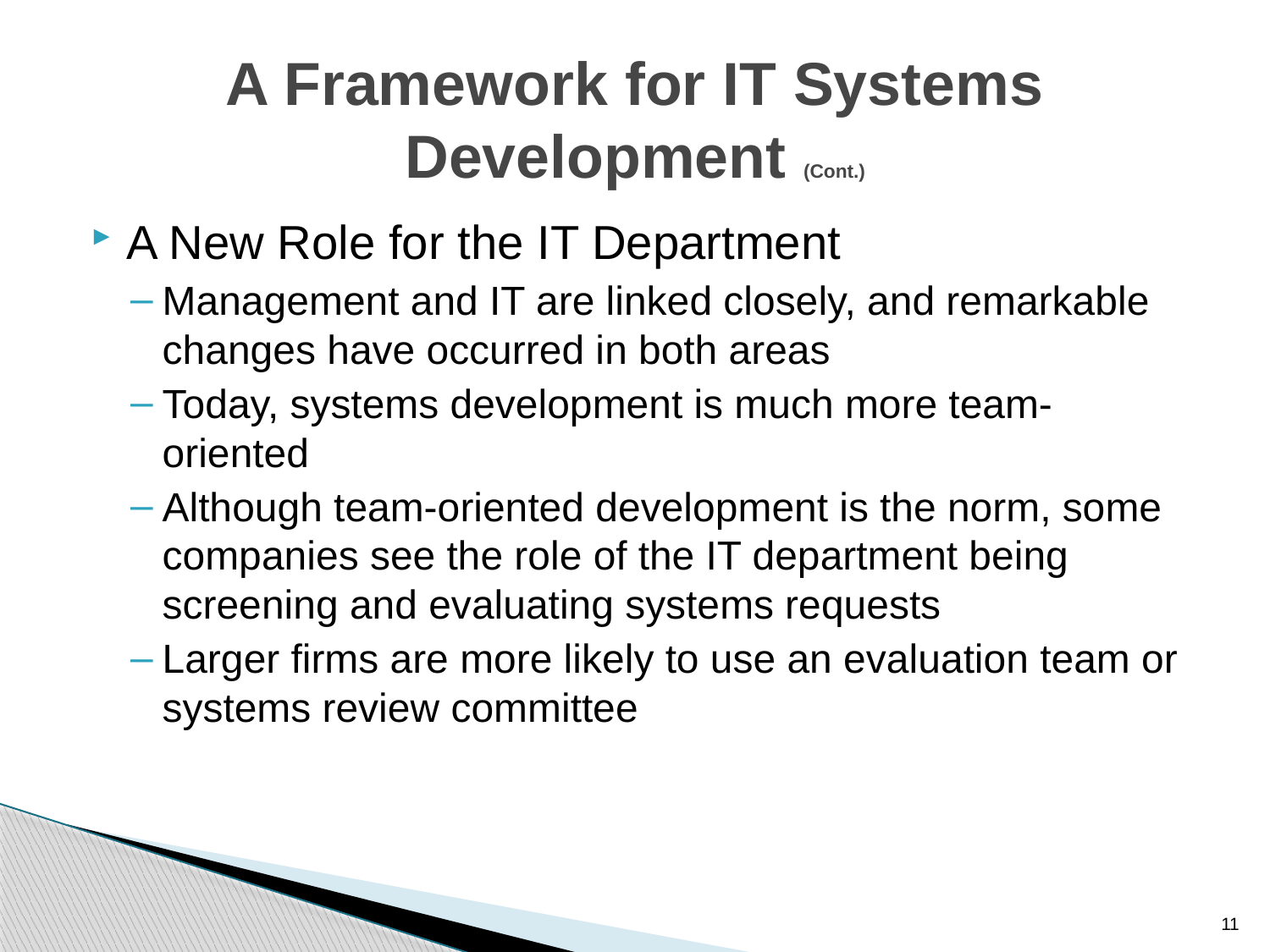

# A Framework for IT Systems Development (Cont.)
A New Role for the IT Department
Management and IT are linked closely, and remarkable changes have occurred in both areas
Today, systems development is much more team- oriented
Although team-oriented development is the norm, some companies see the role of the IT department being screening and evaluating systems requests
Larger firms are more likely to use an evaluation team or systems review committee

11